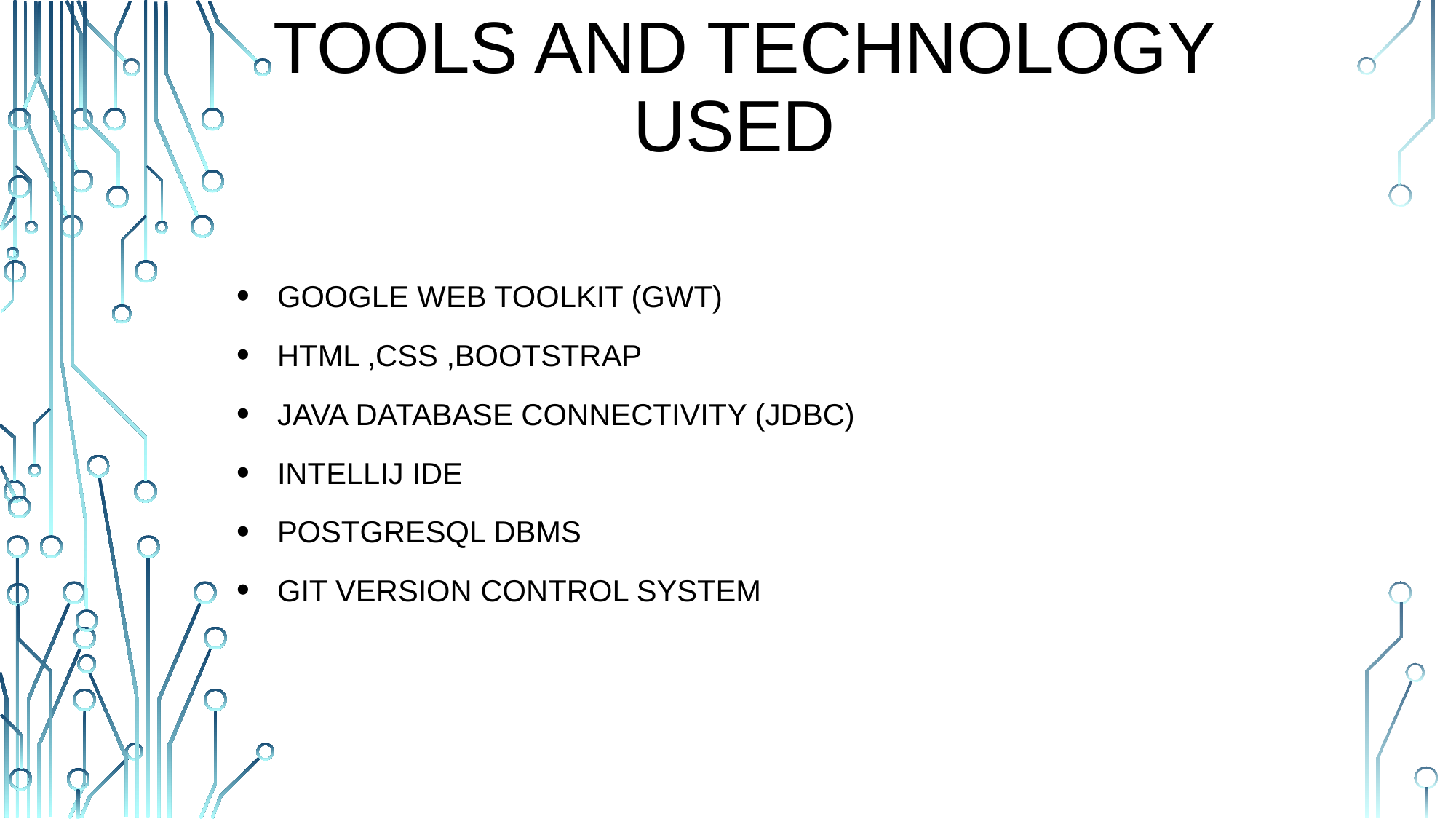

# Tools and Technology Used
Google web toolkit (gwt)
HTML ,CSS ,bootStrap
Java database connectivity (jdbc)
IntelliJ IDE
Postgresql DBMS
GIT version control system